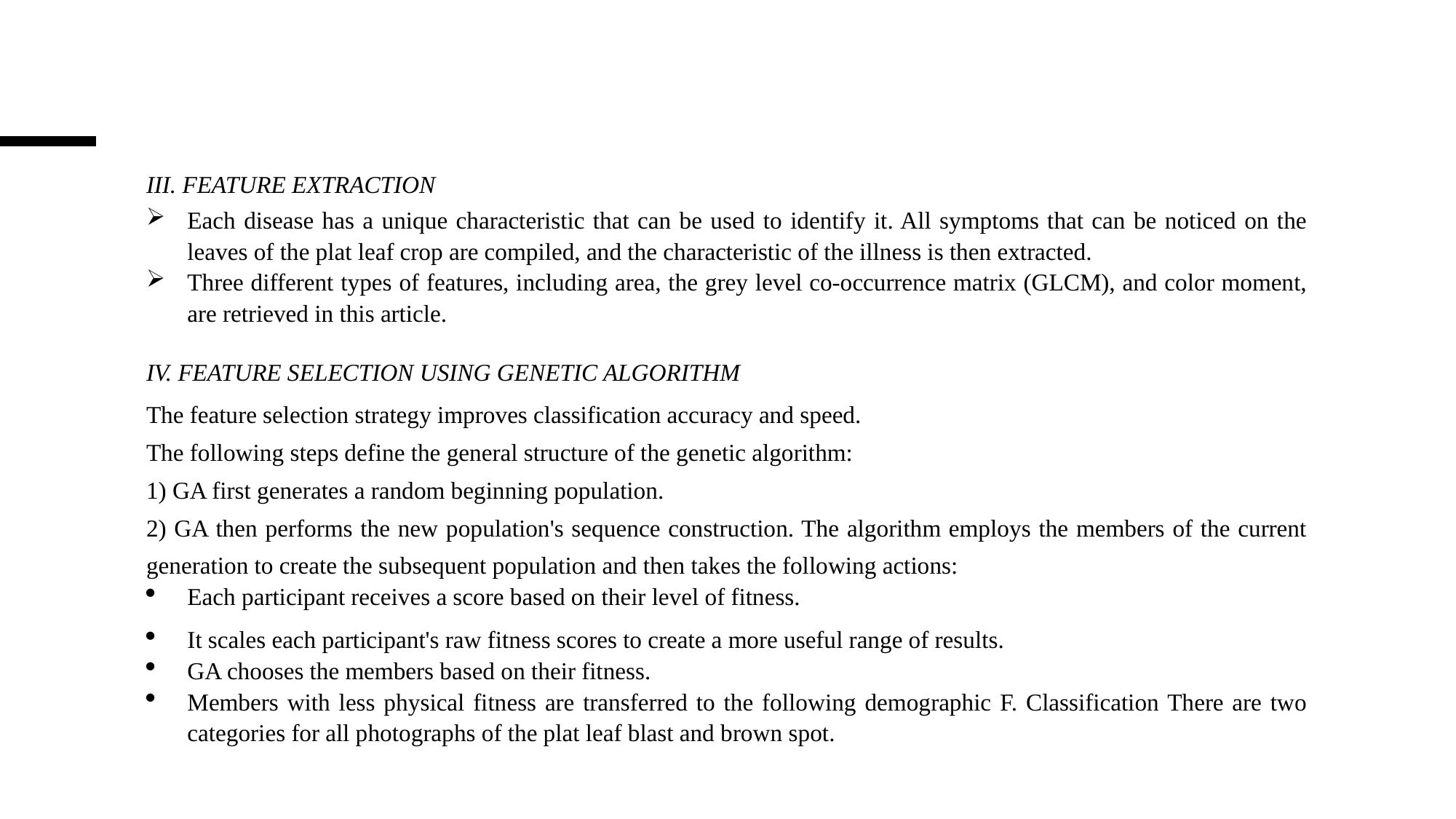

III. FEATURE EXTRACTION
Each disease has a unique characteristic that can be used to identify it. All symptoms that can be noticed on the leaves of the plat leaf crop are compiled, and the characteristic of the illness is then extracted.
Three different types of features, including area, the grey level co-occurrence matrix (GLCM), and color moment, are retrieved in this article.
IV. FEATURE SELECTION USING GENETIC ALGORITHM
The feature selection strategy improves classification accuracy and speed.
The following steps define the general structure of the genetic algorithm:
1) GA first generates a random beginning population.
2) GA then performs the new population's sequence construction. The algorithm employs the members of the current generation to create the subsequent population and then takes the following actions:
Each participant receives a score based on their level of fitness.
It scales each participant's raw fitness scores to create a more useful range of results.
GA chooses the members based on their fitness.
Members with less physical fitness are transferred to the following demographic F. Classification There are two categories for all photographs of the plat leaf blast and brown spot.